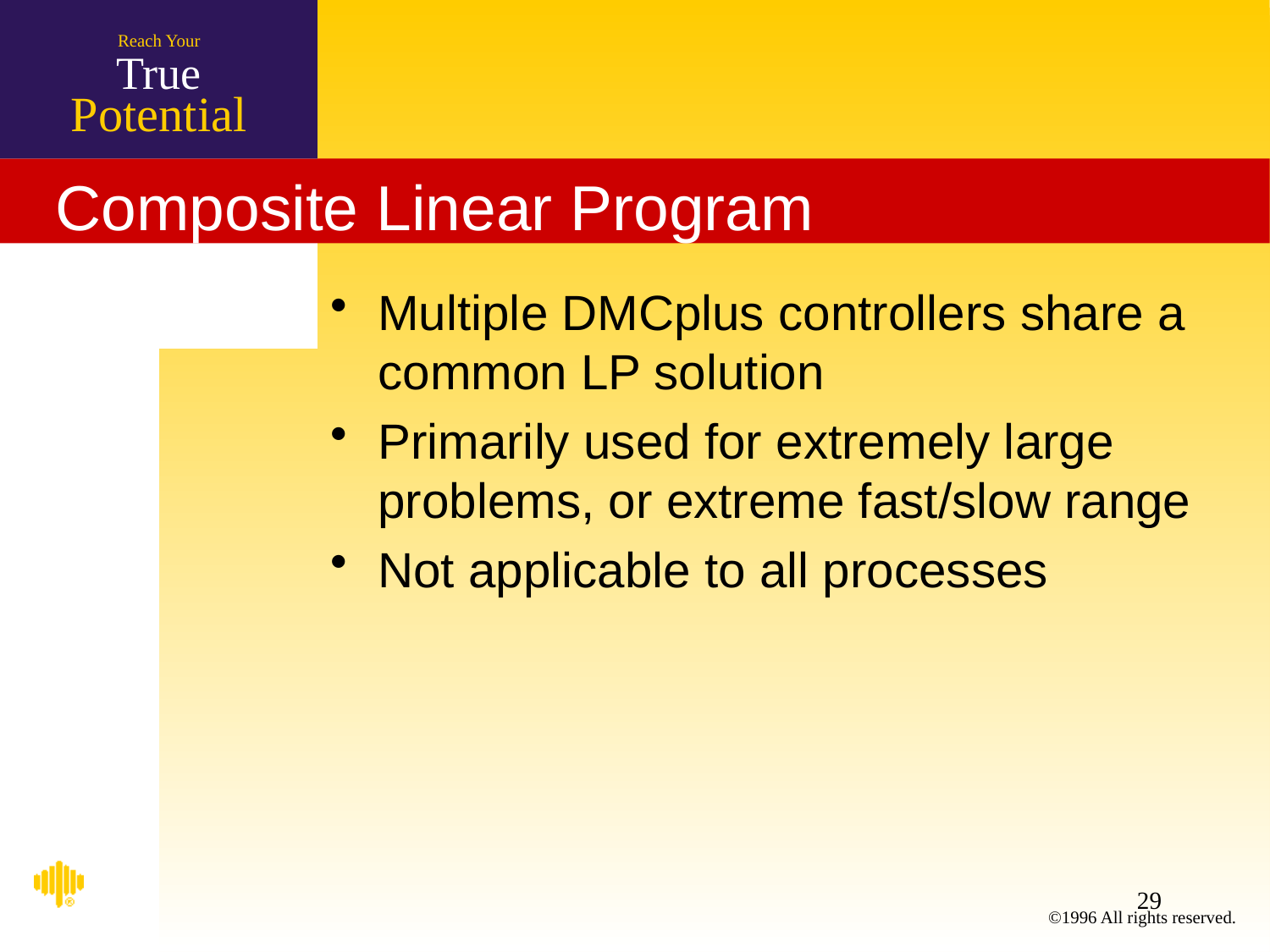

# Composite Linear Program
Multiple DMCplus controllers share a common LP solution
Primarily used for extremely large problems, or extreme fast/slow range
Not applicable to all processes
29